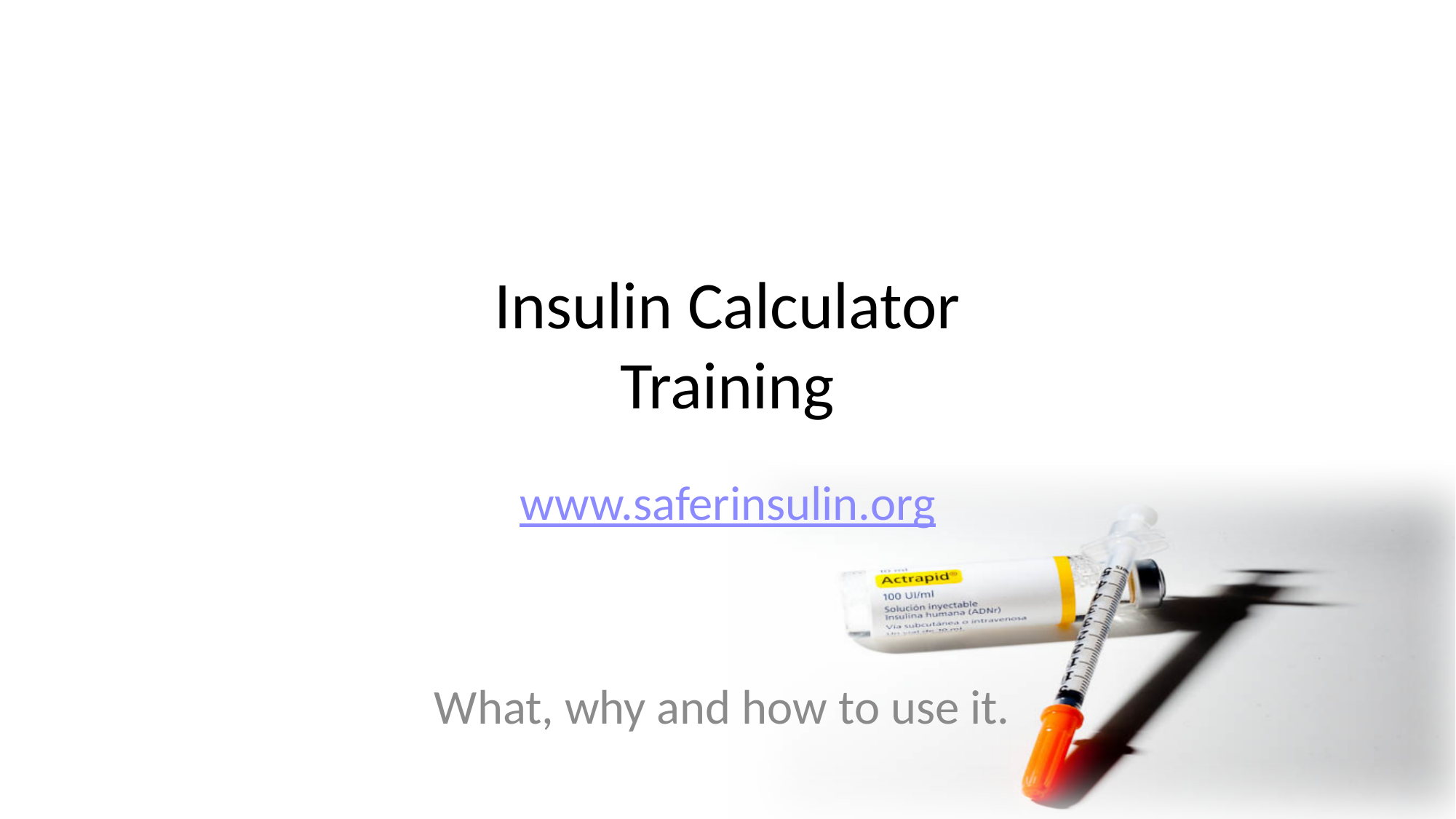

# Insulin Calculator Training
www.saferinsulin.org

What, why and how to use it.